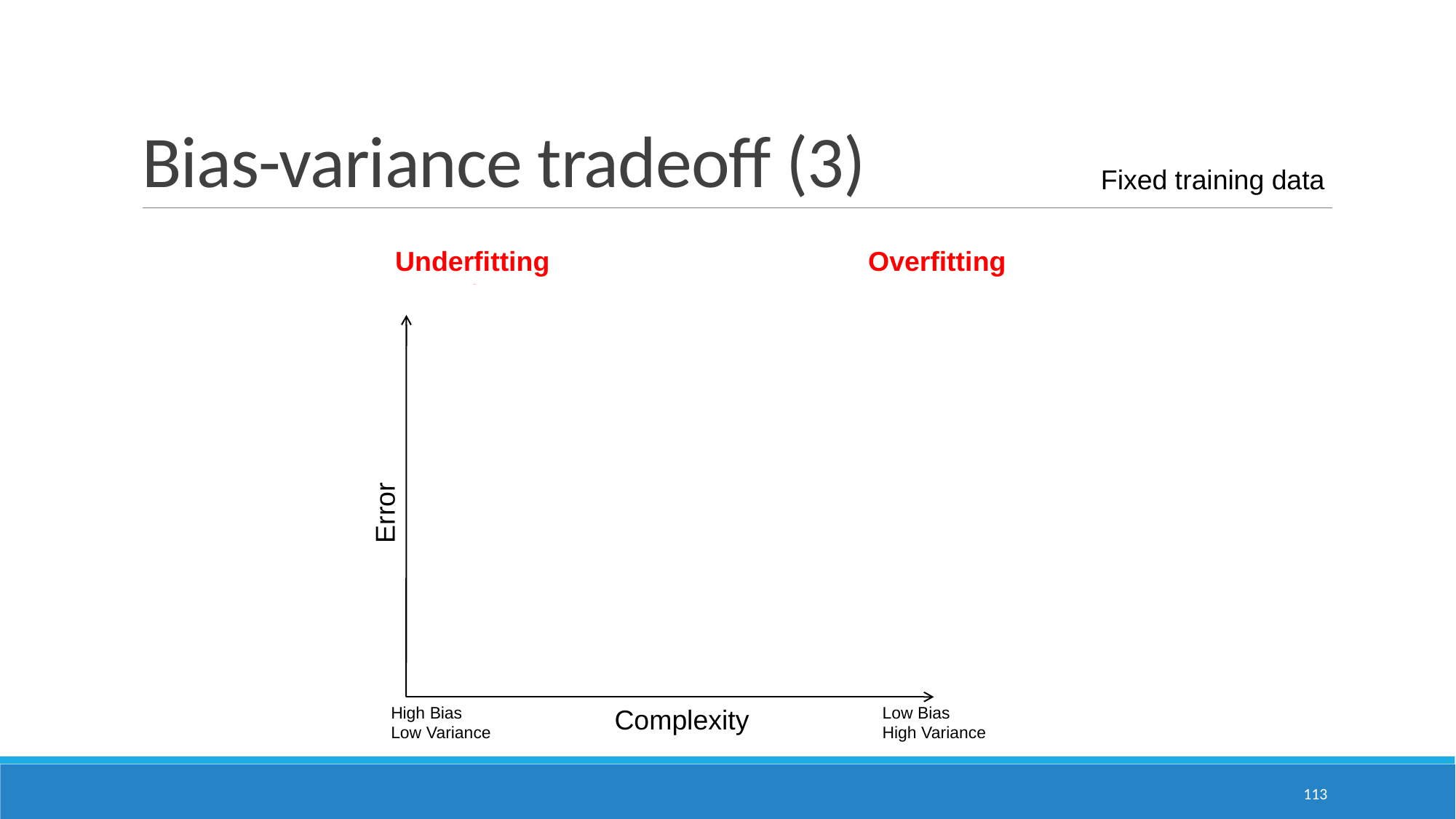

# Bias-variance tradeoff (3)
Fixed training data
Underfitting
Overfitting

Error
High Bias
Low Variance
Complexity
Low Bias
High Variance

Test error

Training error
113